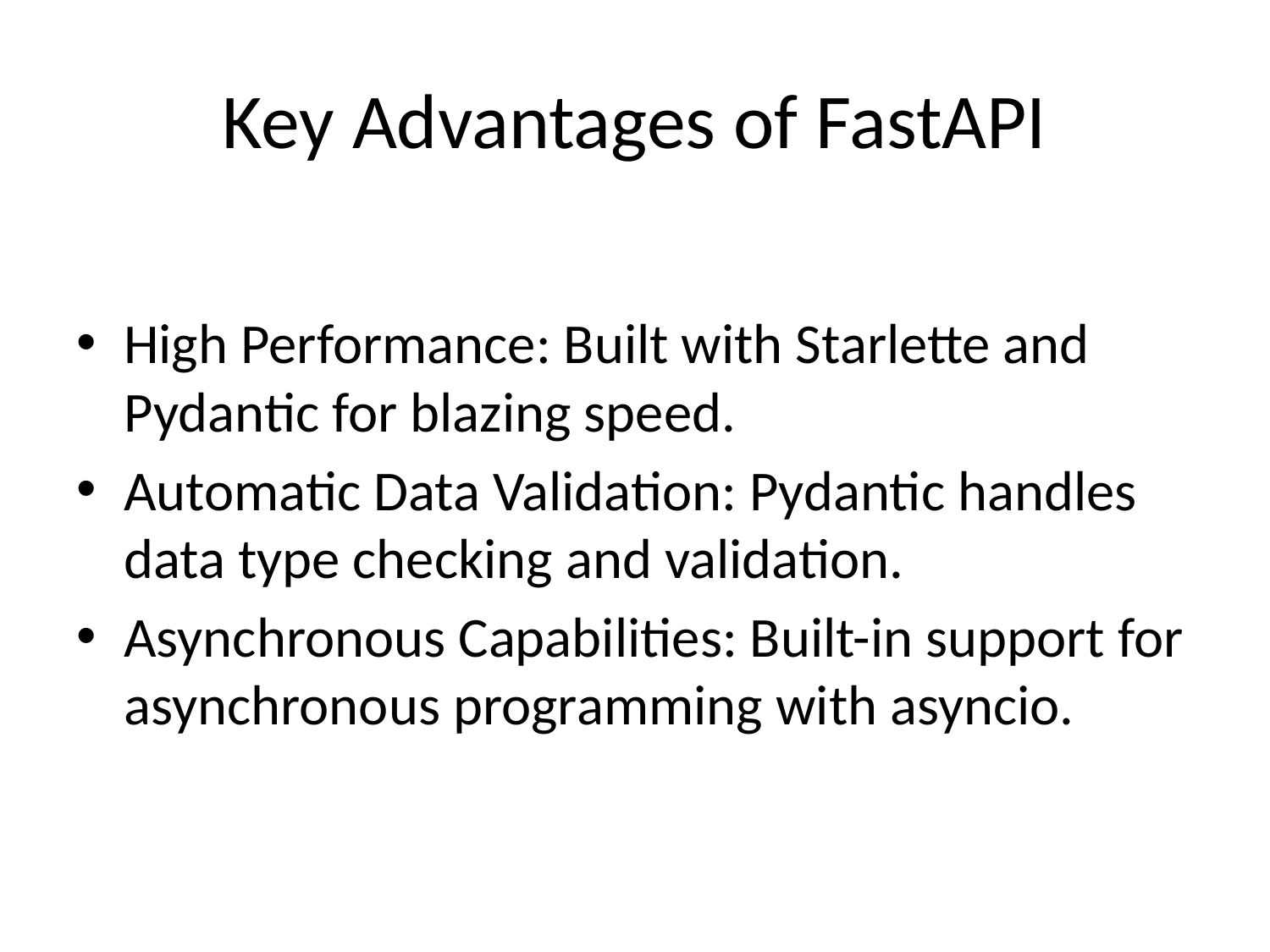

# Key Advantages of FastAPI

High Performance: Built with Starlette and Pydantic for blazing speed.
Automatic Data Validation: Pydantic handles data type checking and validation.
Asynchronous Capabilities: Built-in support for asynchronous programming with asyncio.